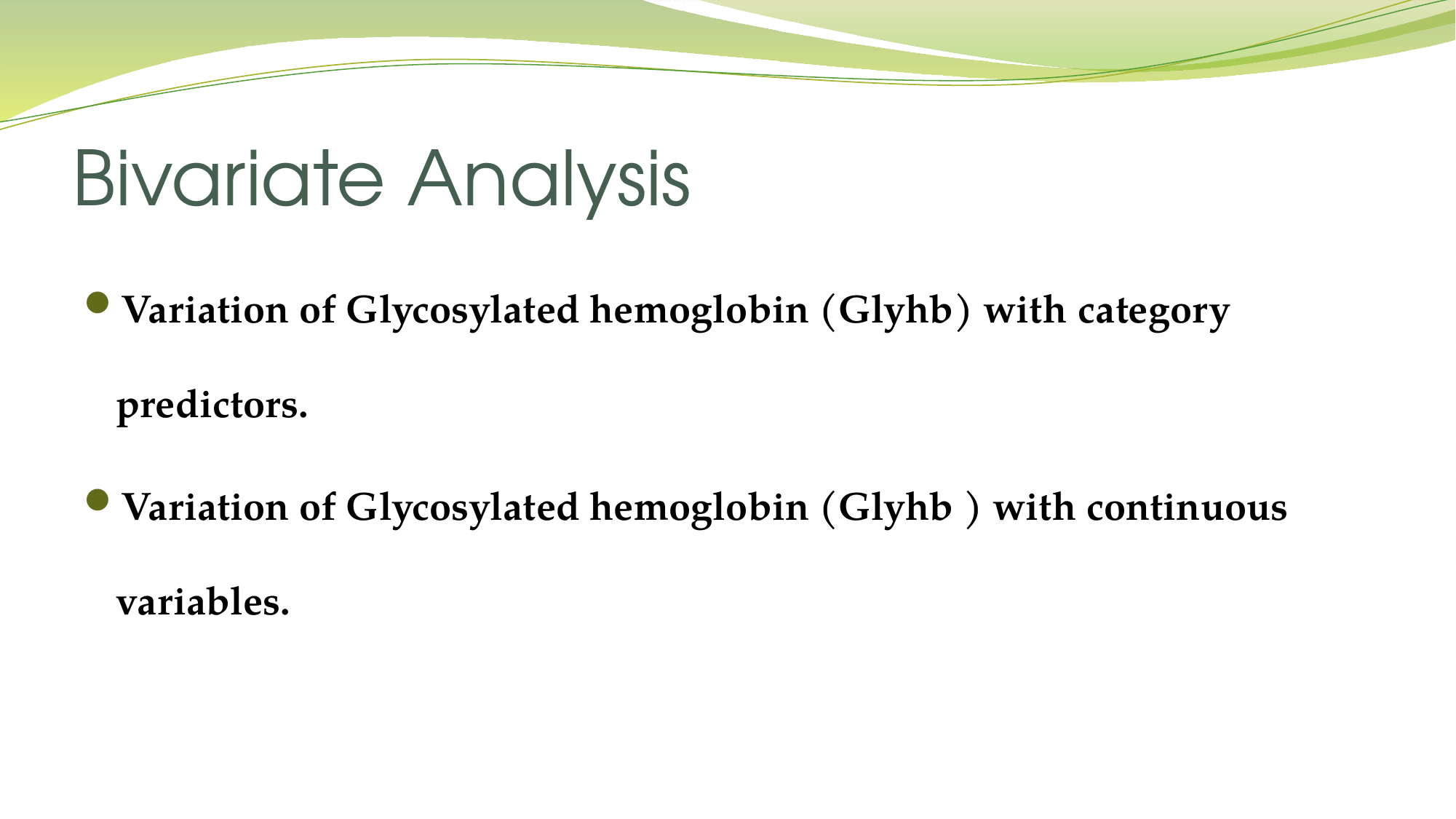

# Bivariate Analysis
Variation of Glycosylated hemoglobin (Glyhb) with category predictors.
Variation of Glycosylated hemoglobin (Glyhb ) with continuous variables.